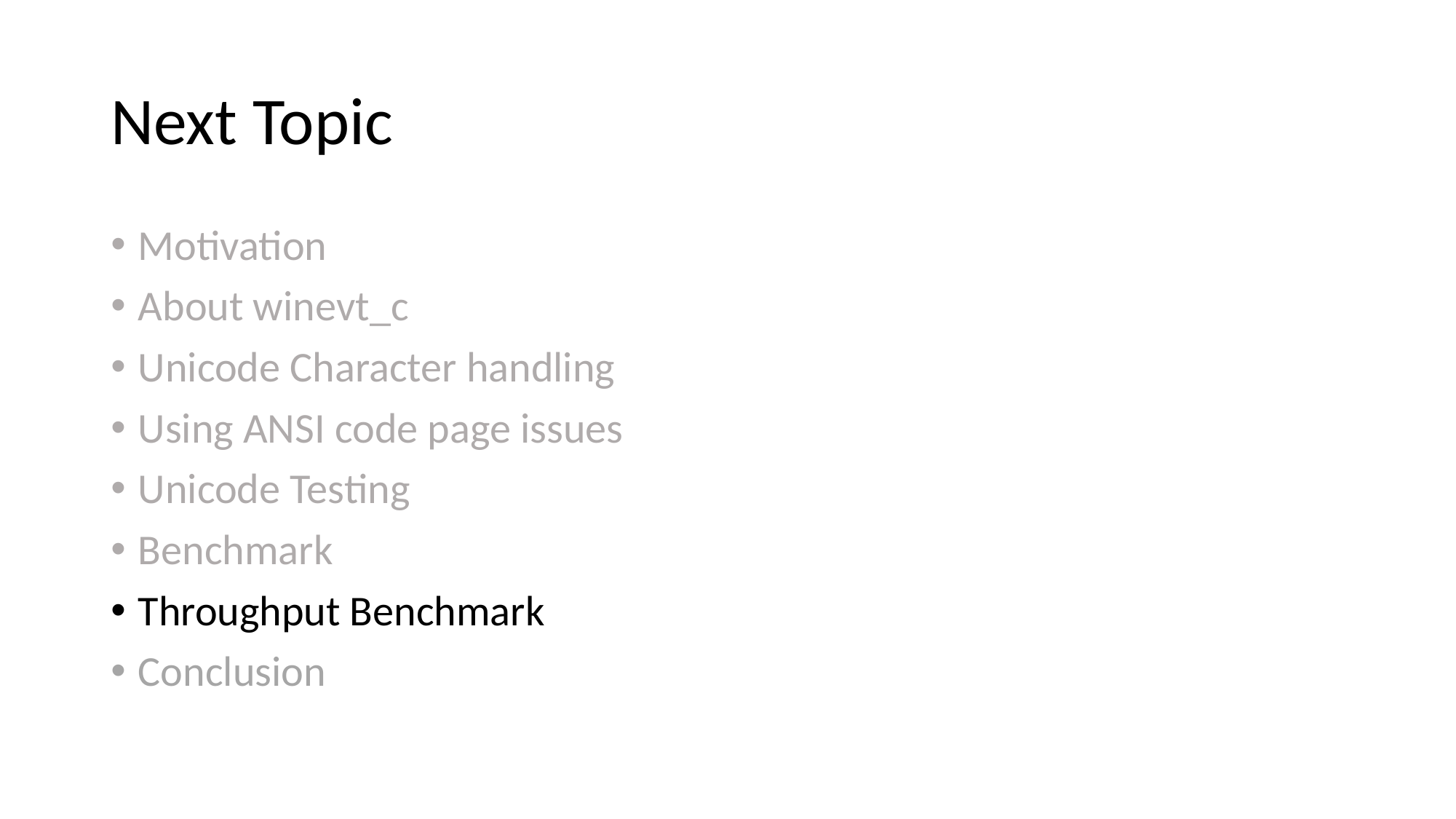

# Next Topic
Motivation
About winevt_c
Unicode Character handling
Using ANSI code page issues
Unicode Testing
Benchmark
Throughput Benchmark
Conclusion